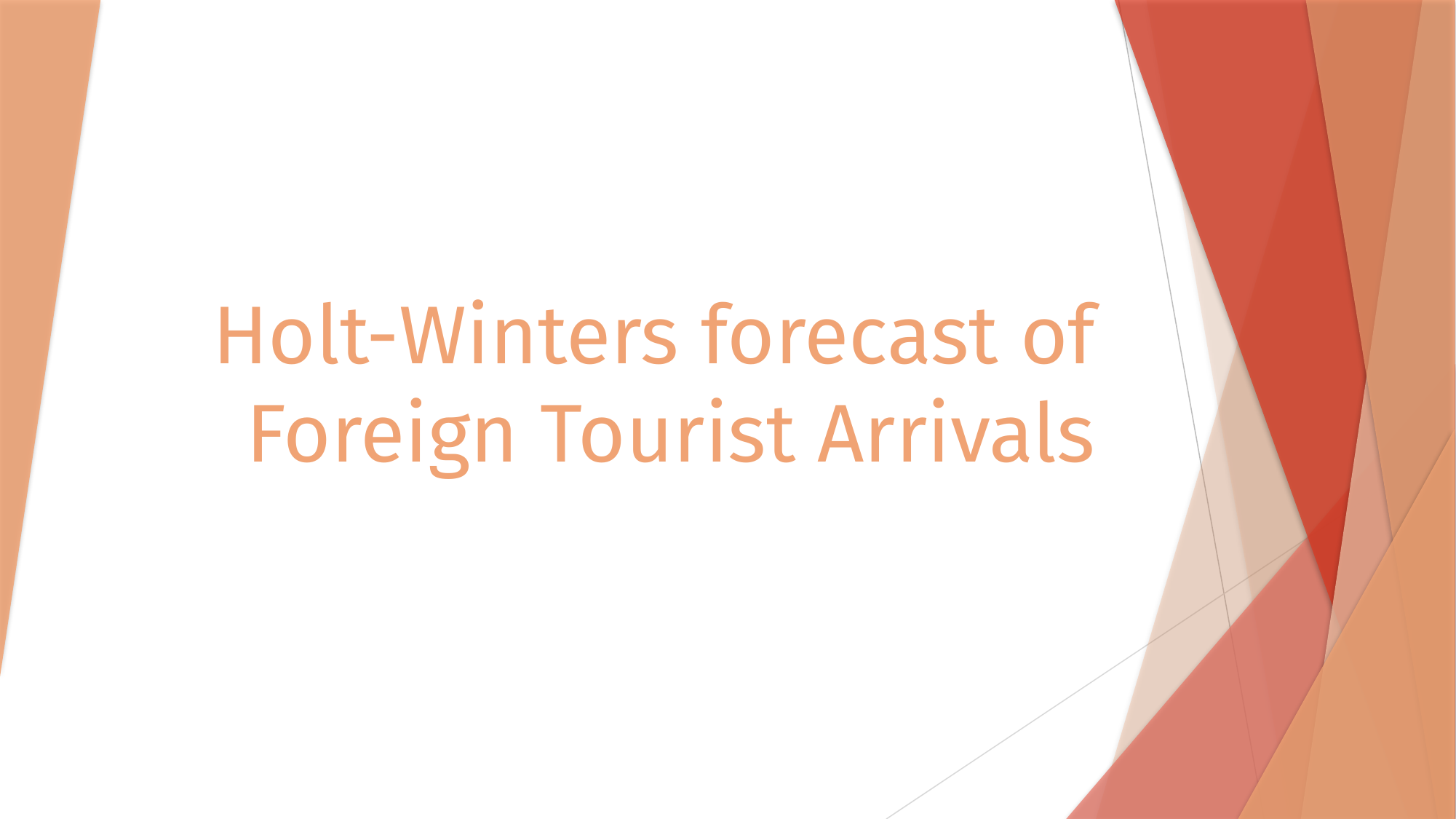

# Holt-Winters forecast of Foreign Tourist Arrivals